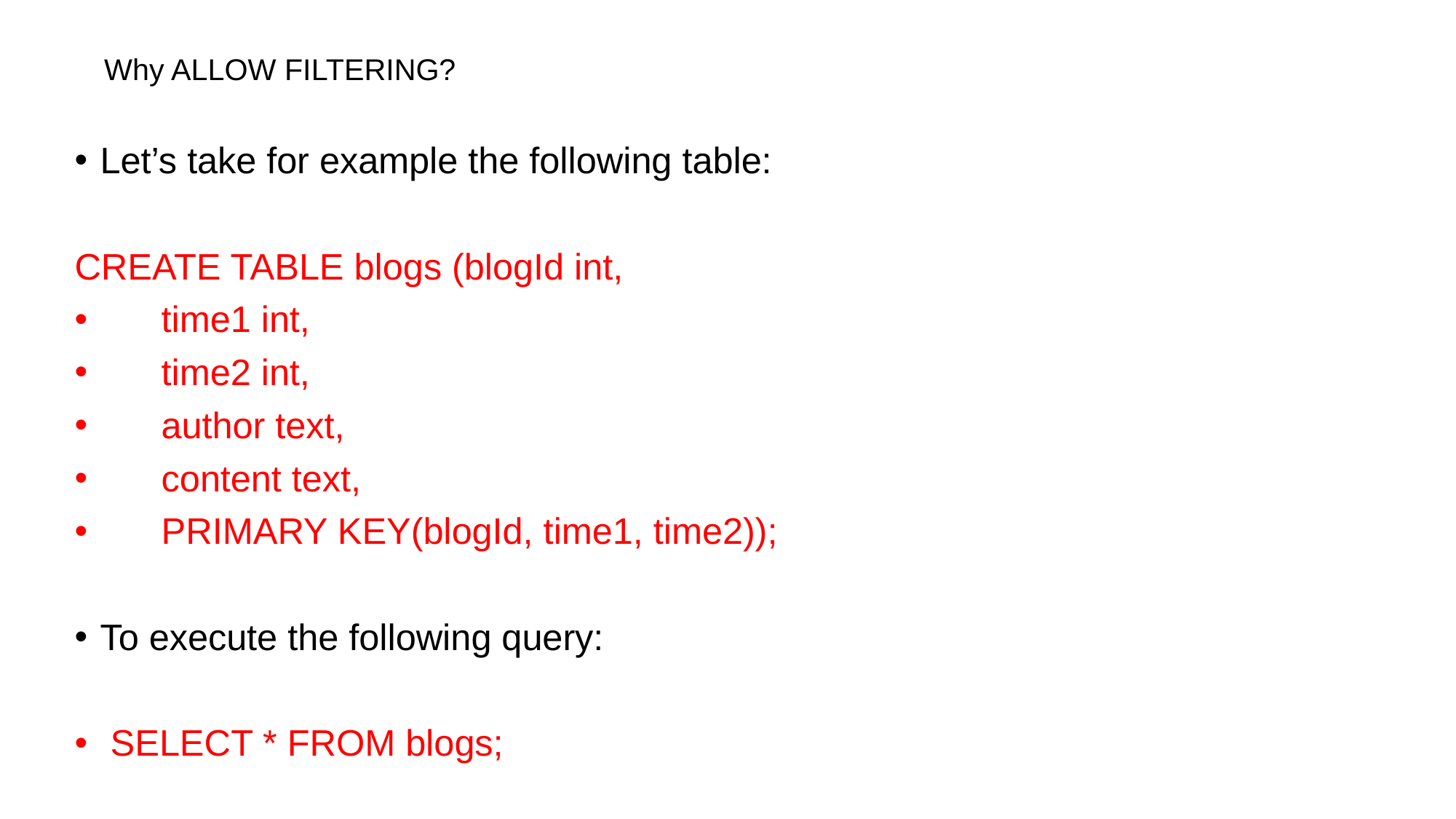

# Why ALLOW FILTERING?
Let’s take for example the following table:

CREATE TABLE blogs (blogId int,
			      time1 int,
			      time2 int,
			      author text,
			      content text,
			      PRIMARY KEY(blogId, time1, time2));

To execute the following query:

	 SELECT * FROM blogs;